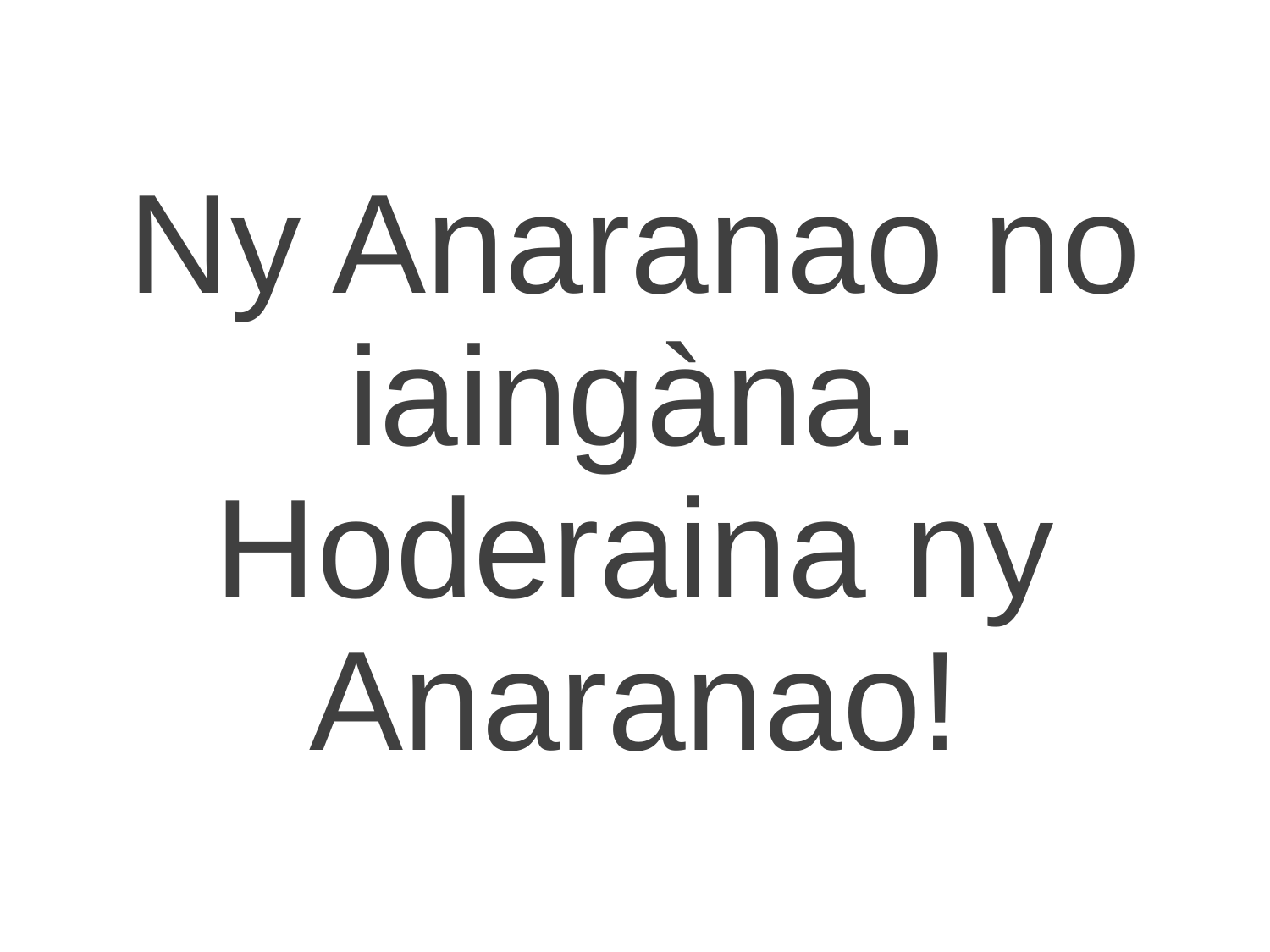

Ny Anaranao no iaingàna.
Hoderaina ny Anaranao!